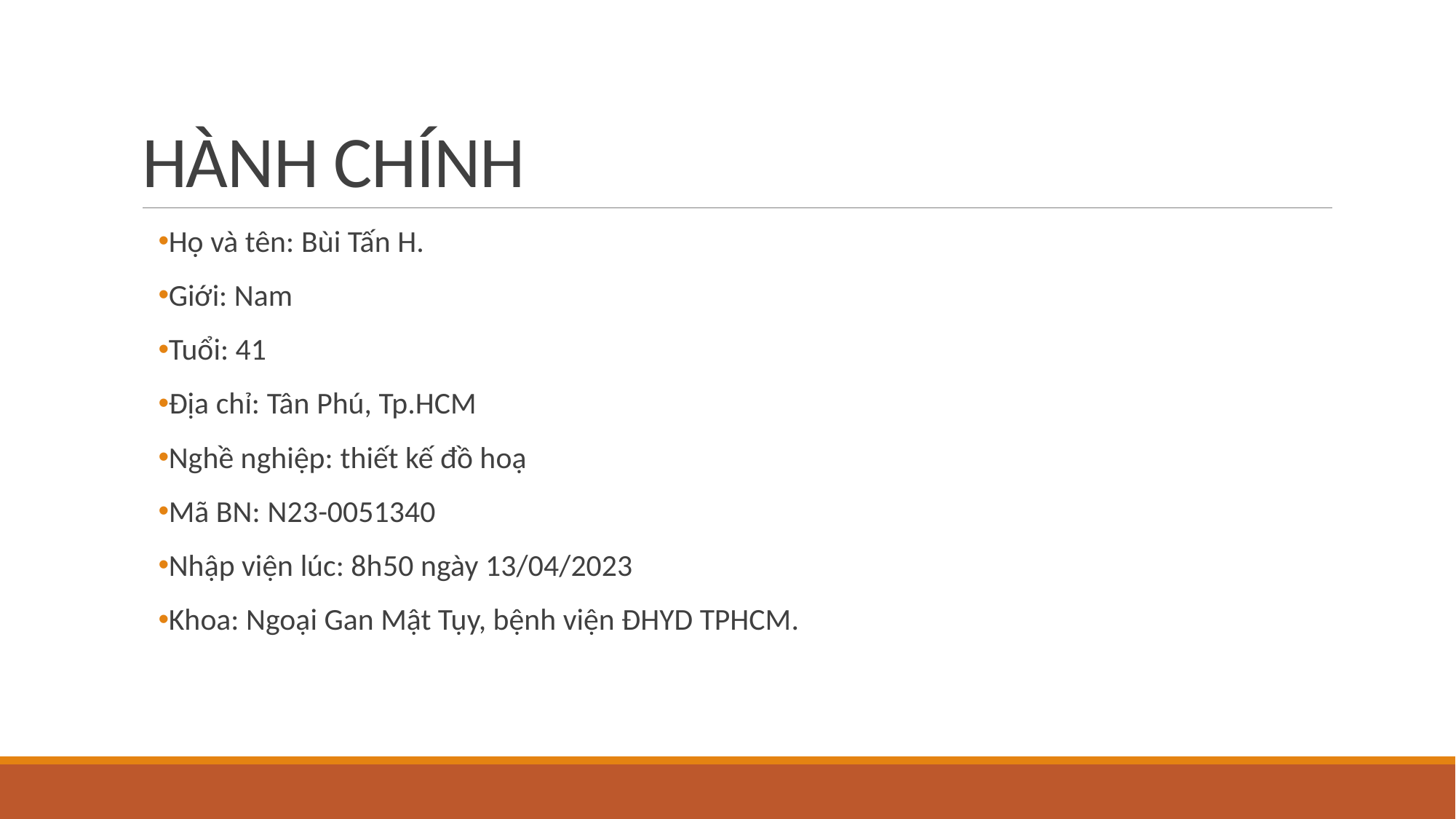

# HÀNH CHÍNH
Họ và tên: Bùi Tấn H.
Giới: Nam
Tuổi: 41
Địa chỉ: Tân Phú, Tp.HCM
Nghề nghiệp: thiết kế đồ hoạ
Mã BN: N23-0051340
Nhập viện lúc: 8h50 ngày 13/04/2023
Khoa: Ngoại Gan Mật Tụy, bệnh viện ĐHYD TPHCM.